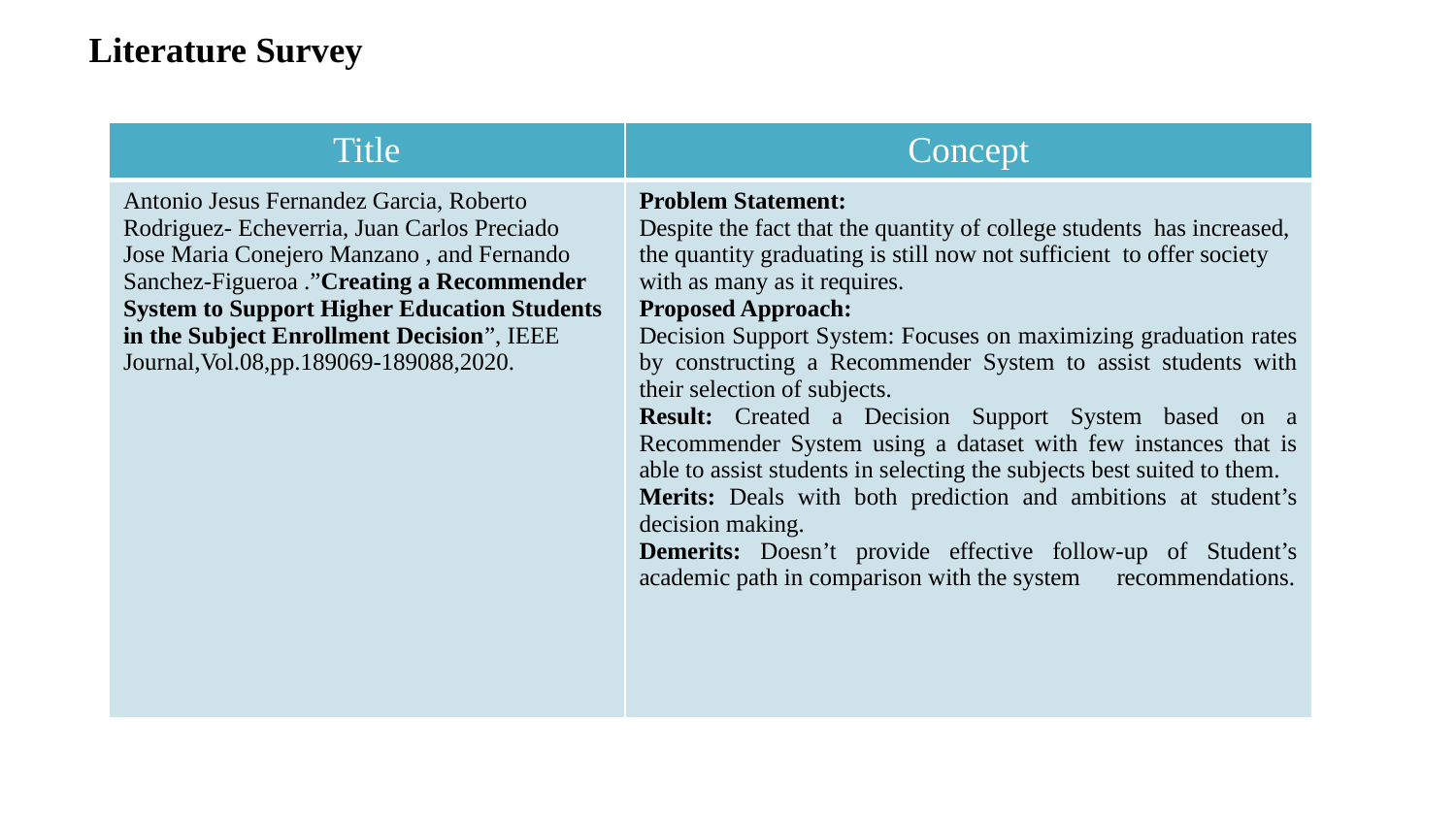

# Literature Survey
| Title | Concept |
| --- | --- |
| Antonio Jesus Fernandez Garcia, Roberto Rodriguez- Echeverria, Juan Carlos Preciado Jose Maria Conejero Manzano , and Fernando Sanchez-Figueroa .”Creating a Recommender System to Support Higher Education Students in the Subject Enrollment Decision”, IEEE Journal,Vol.08,pp.189069-189088,2020. | Problem Statement: Despite the fact that the quantity of college students has increased, the quantity graduating is still now not sufficient to offer society with as many as it requires. Proposed Approach: Decision Support System: Focuses on maximizing graduation rates by constructing a Recommender System to assist students with their selection of subjects. Result: Created a Decision Support System based on a Recommender System using a dataset with few instances that is able to assist students in selecting the subjects best suited to them. Merits: Deals with both prediction and ambitions at student’s decision making. Demerits: Doesn’t provide effective follow-up of Student’s academic path in comparison with the system recommendations. |